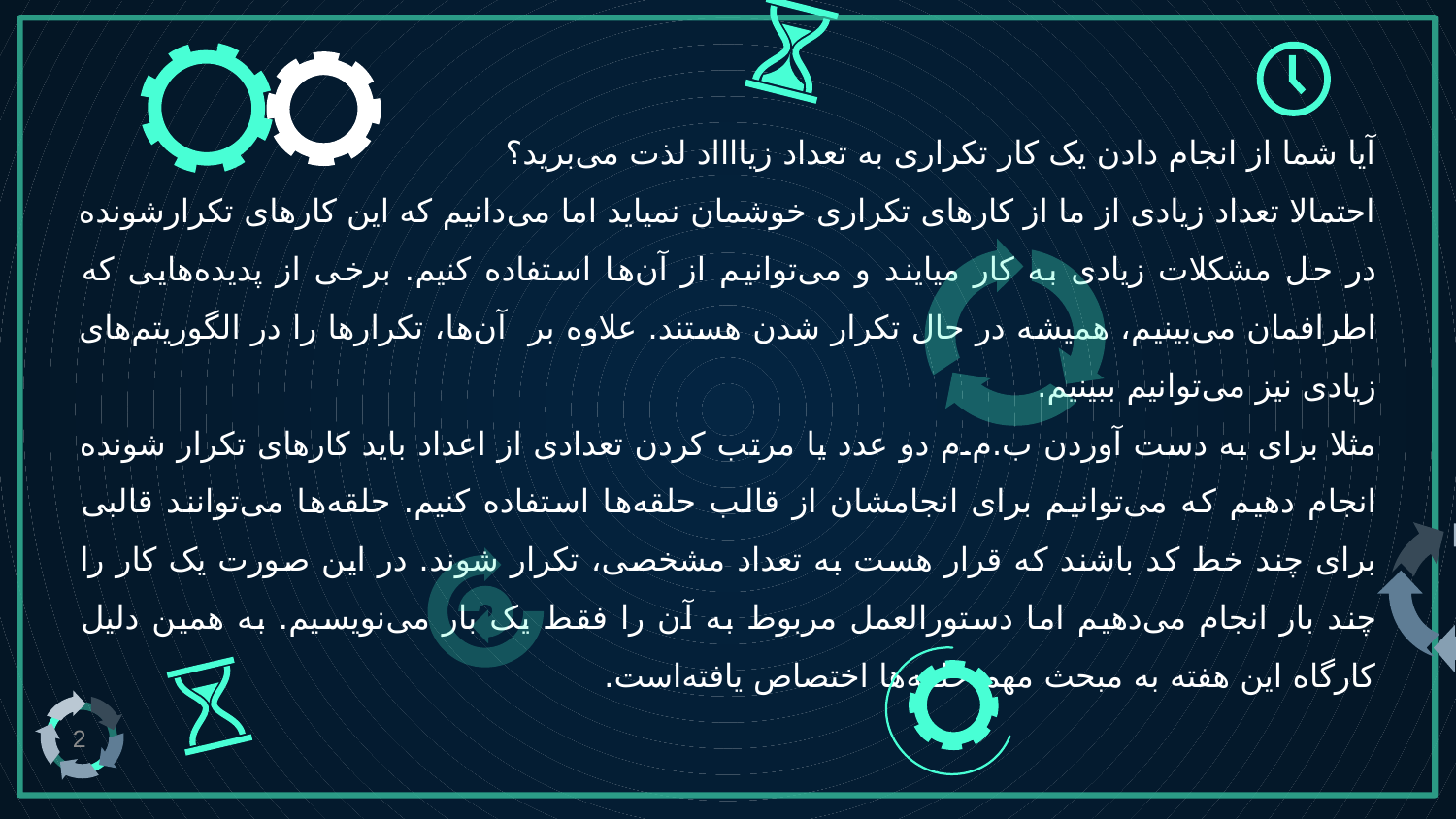

آیا شما از انجام دادن یک کار تکراری به تعداد زیااااد لذت می‌برید؟
احتمالا تعداد زیادی از ما از کارهای تکراری خوشمان نمیاید اما می‌دانیم که این کارهای تکرارشونده در حل مشکلات زیادی به کار میایند و می‌توانیم از آن‌ها استفاده کنیم. برخی از پدیده‌هایی که اطرافمان می‌بینیم، همیشه در حال تکرار شدن هستند. علاوه بر  آن‌ها، تکرارها را در الگوریتم‌های زیادی نیز می‌توانیم ببینیم.
مثلا برای به دست آوردن ب.م.م دو عدد یا مرتب کردن تعدادی از اعداد باید کارهای تکرار شونده انجام دهیم که می‌توانیم برای انجامشان از قالب حلقه‌ها استفاده کنیم. حلقه‌ها می‌توانند قالبی برای چند خط کد باشند که قرار هست به تعداد مشخصی، تکرار شوند. در این صورت یک کار را چند بار انجام می‌دهیم اما دستورالعمل مربوط به آن را فقط یک بار می‌نویسیم. به همین دلیل کارگاه این هفته به مبحث مهم حلقه‌ها اختصاص یافته‌است.

2